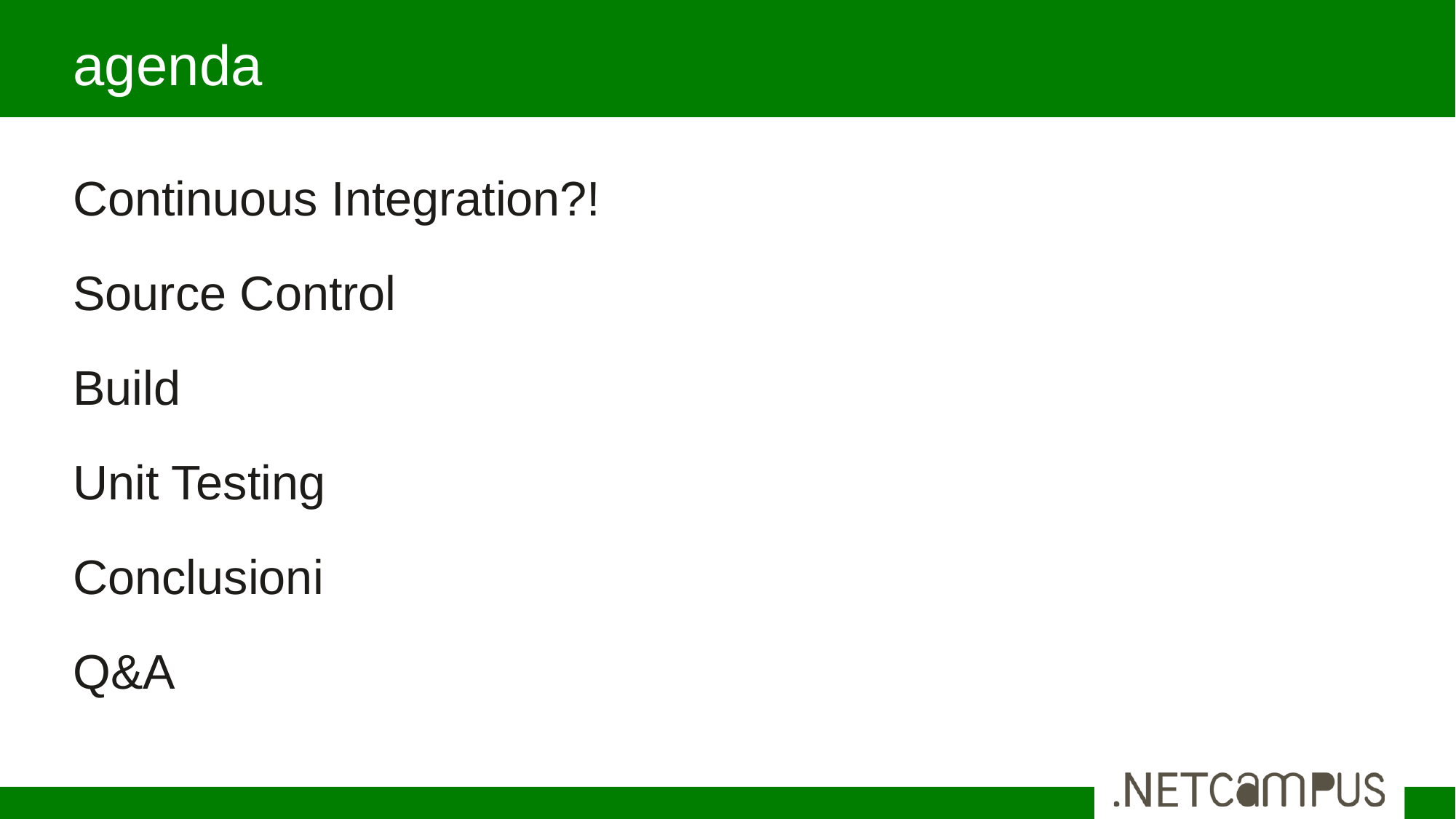

# agenda
Continuous Integration?!
Source Control
Build
Unit Testing
Conclusioni
Q&A